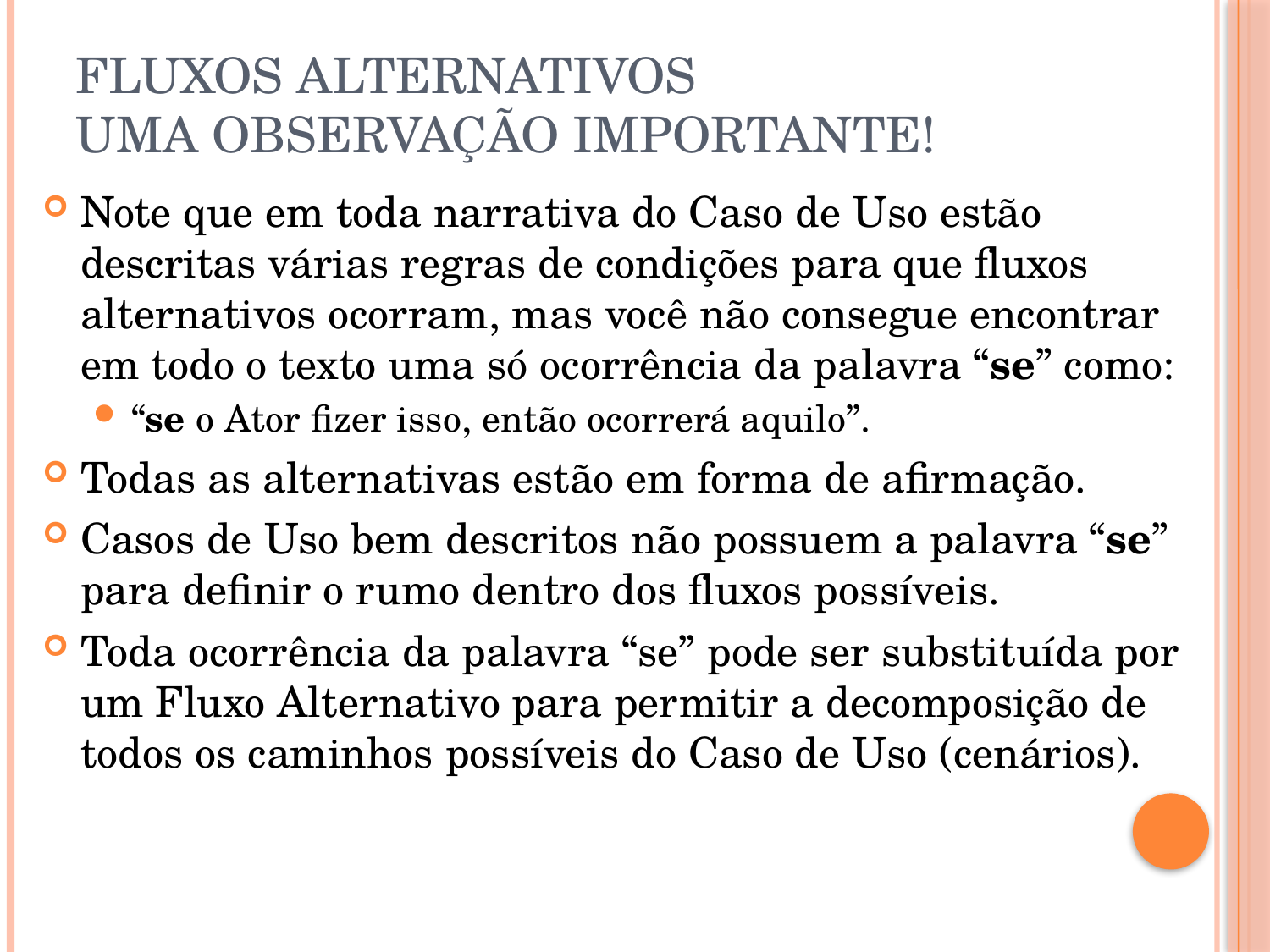

# Fluxos Alternativos Uma observação importante!
Note que em toda narrativa do Caso de Uso estão descritas várias regras de condições para que fluxos alternativos ocorram, mas você não consegue encontrar em todo o texto uma só ocorrência da palavra “se” como:
“se o Ator fizer isso, então ocorrerá aquilo”.
Todas as alternativas estão em forma de afirmação.
Casos de Uso bem descritos não possuem a palavra “se” para definir o rumo dentro dos fluxos possíveis.
Toda ocorrência da palavra “se” pode ser substituída por um Fluxo Alternativo para permitir a decomposição de todos os caminhos possíveis do Caso de Uso (cenários).